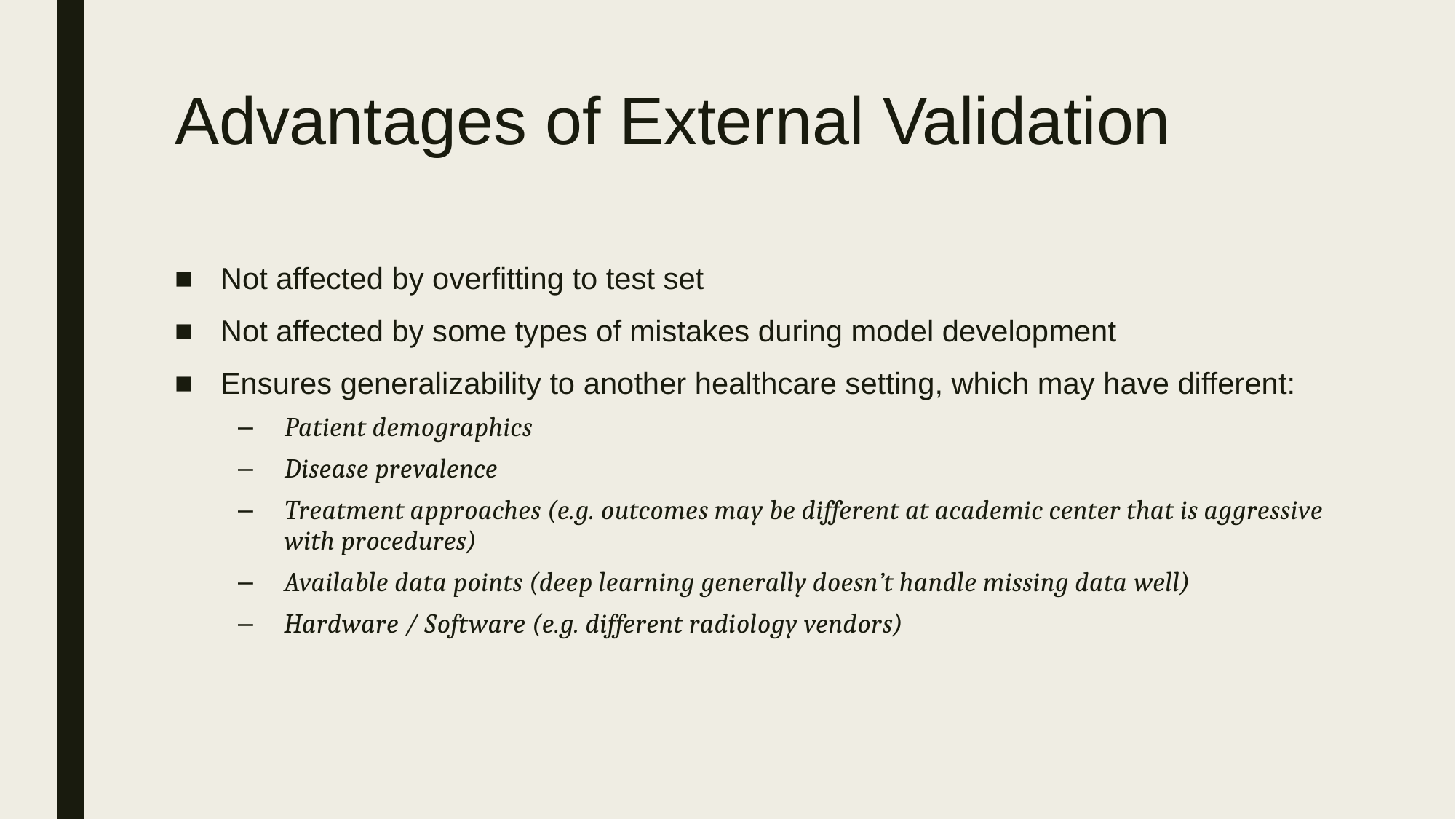

# Advantages of External Validation
Not affected by overfitting to test set
Not affected by some types of mistakes during model development
Ensures generalizability to another healthcare setting, which may have different:
Patient demographics
Disease prevalence
Treatment approaches (e.g. outcomes may be different at academic center that is aggressive with procedures)
Available data points (deep learning generally doesn’t handle missing data well)
Hardware / Software (e.g. different radiology vendors)